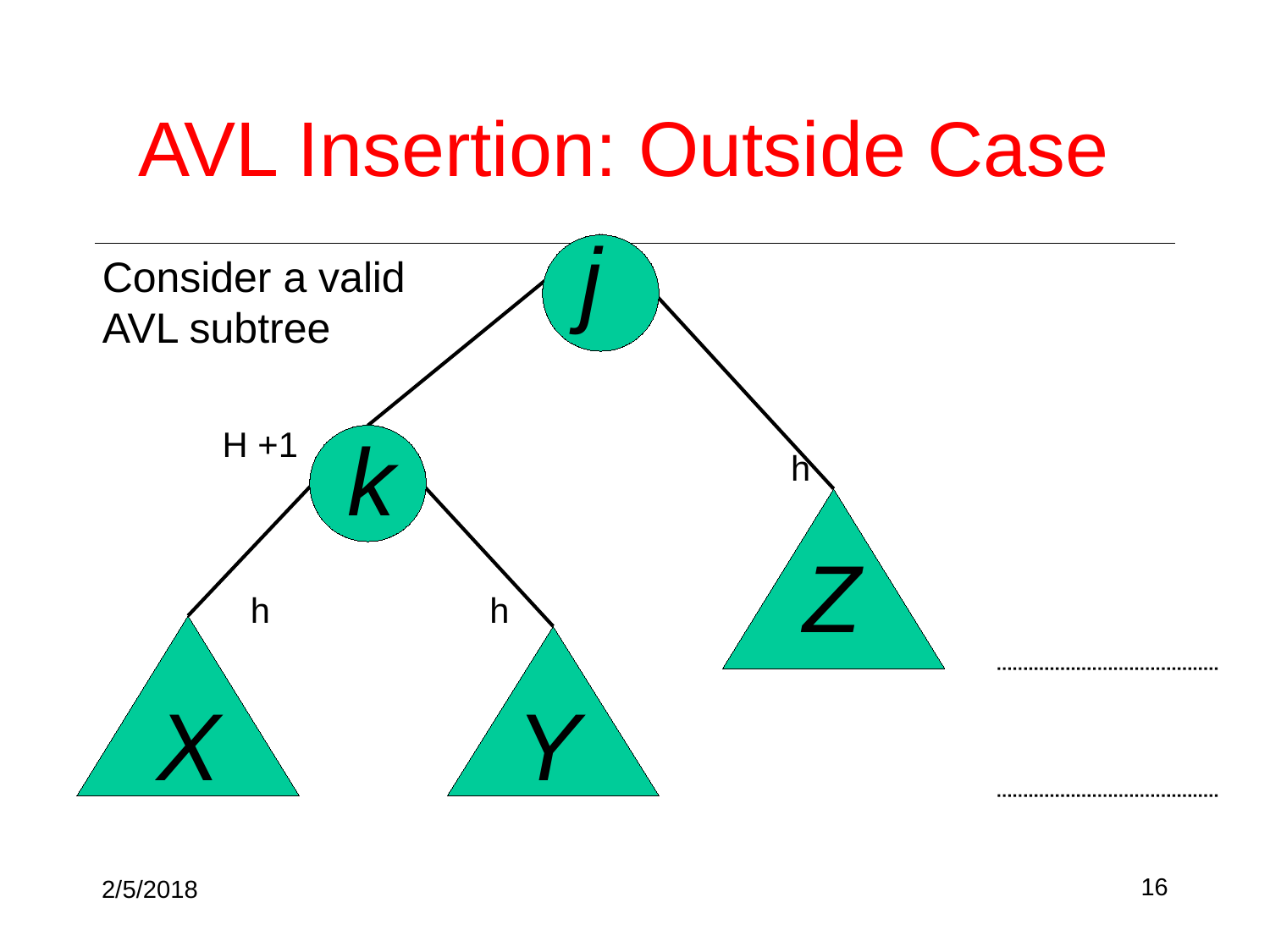

AVL Insertion: Outside Case
j

Consider a valid
AVL subtree
k
H +1

h

Z
h
h

X
Y

2/5/2018

16